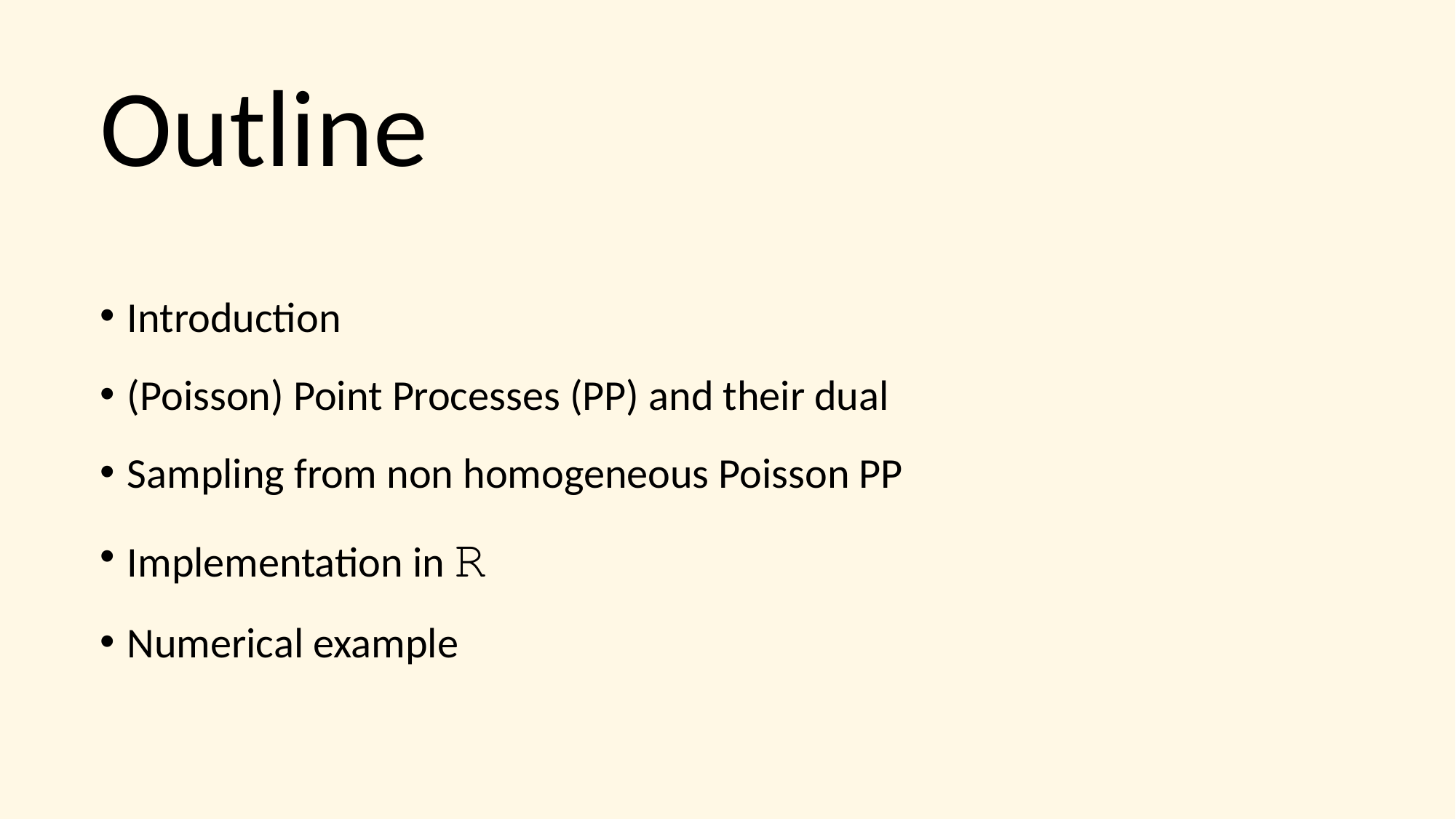

# Outline
Introduction
(Poisson) Point Processes (PP) and their dual
Sampling from non homogeneous Poisson PP
Implementation in R
Numerical example